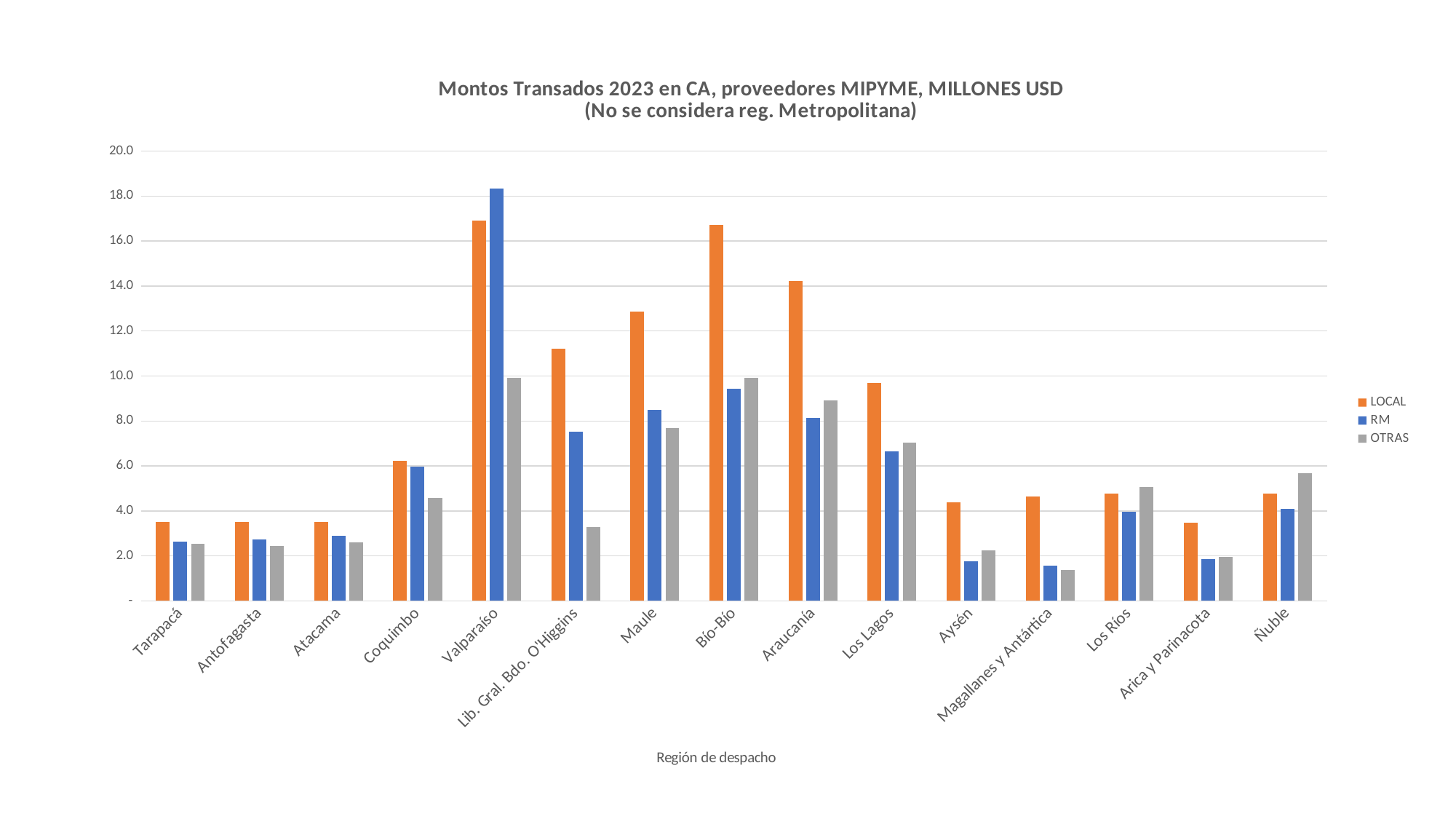

### Chart: Montos Transados 2023 en CA, proveedores MIPYME, MILLONES USD
(No se considera reg. Metropolitana)

| Category | LOCAL | RM   | OTRAS |
|---|---|---|---|
| Tarapacá | 3.520587267702588 | 2.633569338671086 | 2.533989755917139 |
| Antofagasta | 3.520033383949022 | 2.728750842819046 | 2.4284104421388304 |
| Atacama | 3.503366351365834 | 2.899979780642562 | 2.603364413090399 |
| Coquimbo | 6.234111592215589 | 5.955089840056069 | 4.568557963492791 |
| Valparaíso | 16.92484390889485 | 18.33195335134742 | 9.91348647567964 |
| Lib. Gral. Bdo. O'Higgins | 11.19862988020501 | 7.535363540365125 | 3.2922261875538243 |
| Maule | 12.86888047629743 | 8.48730689379962 | 7.693007461050762 |
| Bío-Bío | 16.71303763974887 | 9.430035410077958 | 9.928806868527252 |
| Araucanía | 14.22803339680901 | 8.145069756506274 | 8.902435393695598 |
| Los Lagos | 9.687628538285093 | 6.653089417834566 | 7.025299273711014 |
| Aysén | 4.395431556149716 | 1.747958792178446 | 2.246667461526848 |
| Magallanes y Antártica | 4.629537564311468 | 1.554474848204198 | 1.3604265057819602 |
| Los Ríos | 4.783837598438997 | 3.964568259534569 | 5.069377828744055 |
| Arica y Parinacota | 3.484123174322689 | 1.860669243650036 | 1.967994419136234 |
| Ñuble | 4.76150635528438 | 4.089531639055616 | 5.679384183896642 |